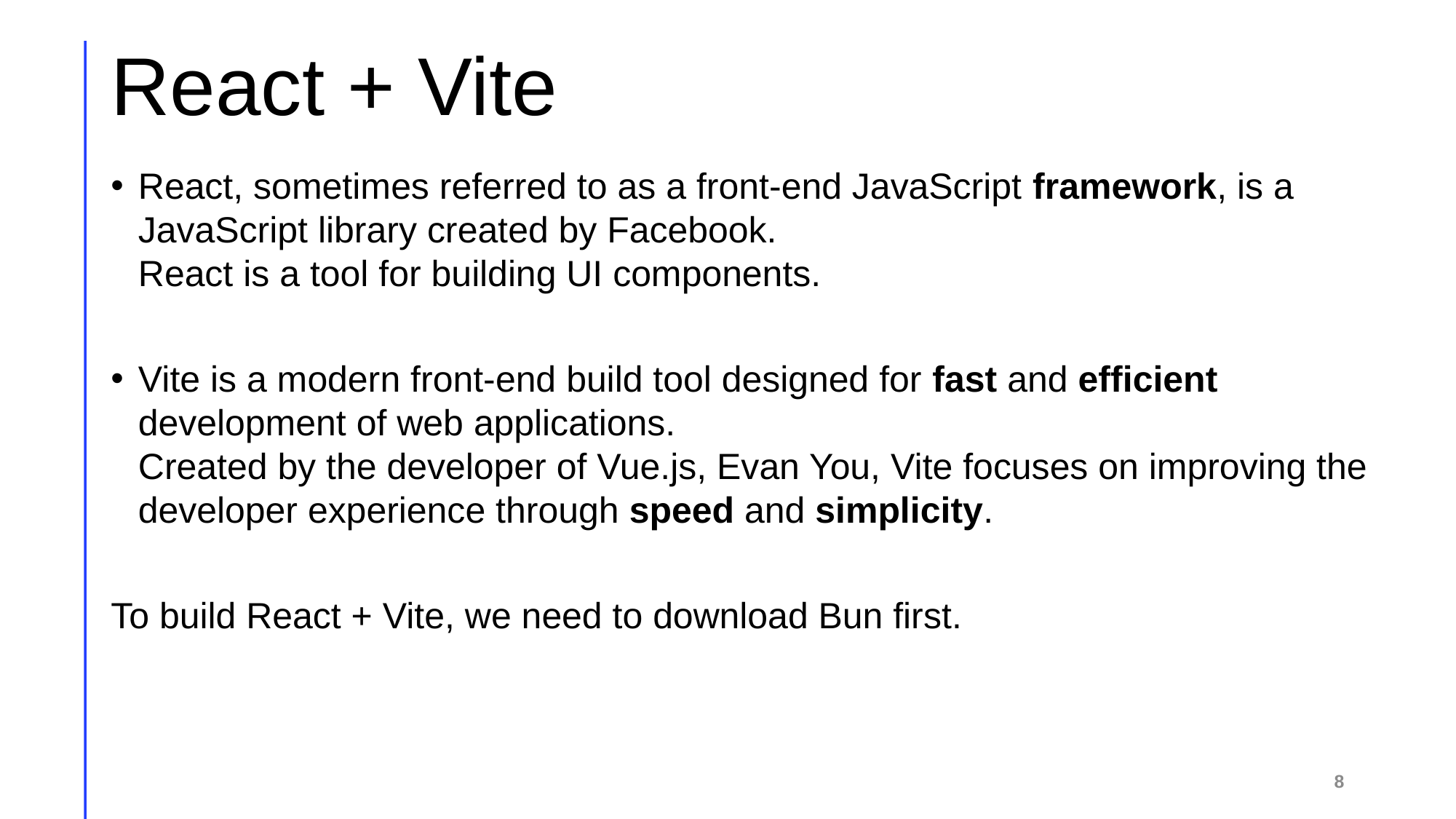

# React + Vite
React, sometimes referred to as a front-end JavaScript framework, is a JavaScript library created by Facebook.
React is a tool for building UI components.

Vite is a modern front-end build tool designed for fast and efficient development of web applications.
Created by the developer of Vue.js, Evan You, Vite focuses on improving the developer experience through speed and simplicity.

To build React + Vite, we need to download Bun first.

8